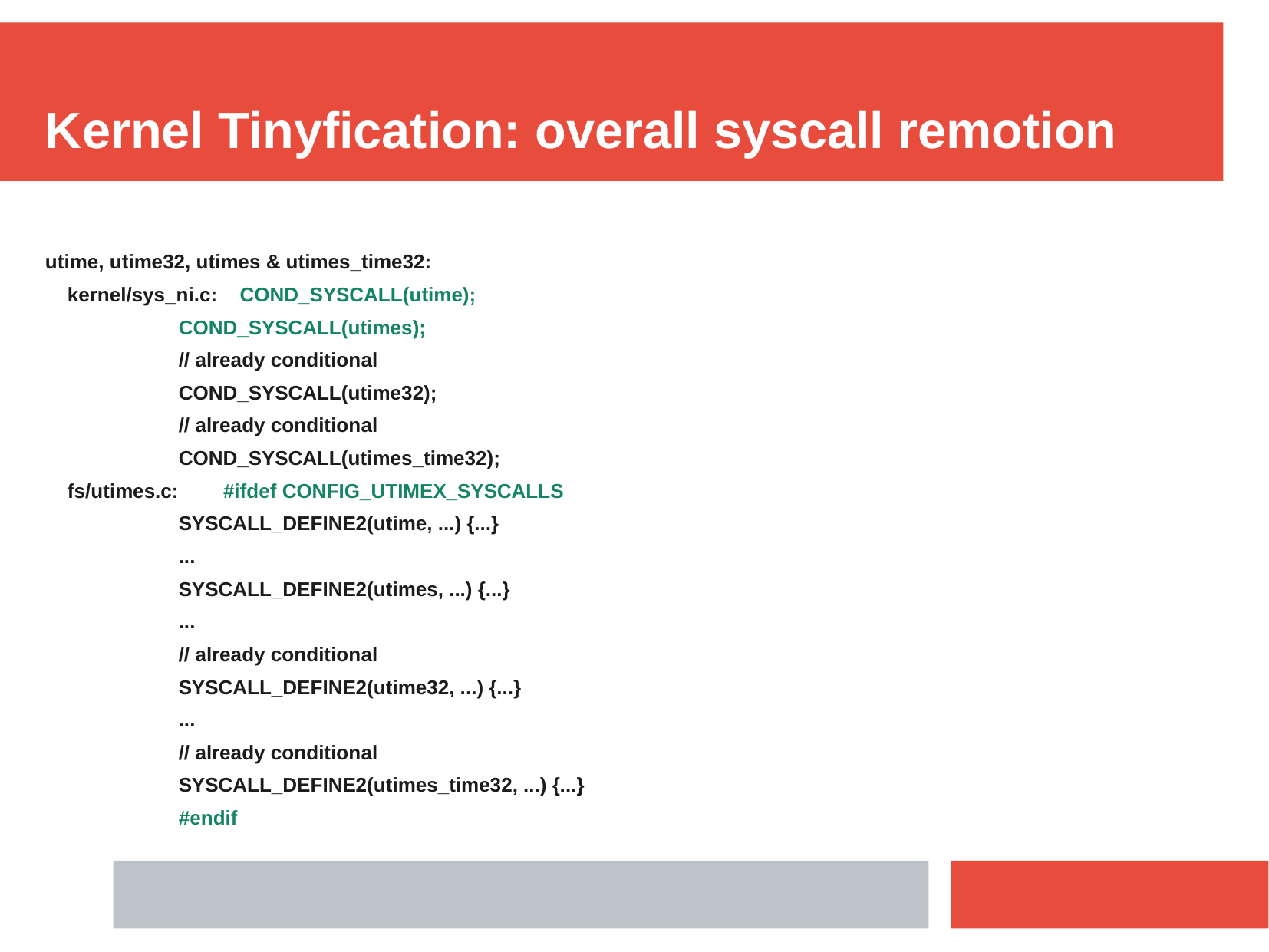

Kernel Tinyfication: overall syscall remotion
utime, utime32, utimes & utimes_time32:
    kernel/sys_ni.c:    COND_SYSCALL(utime);
                        COND_SYSCALL(utimes);
                        // already conditional
                        COND_SYSCALL(utime32);
                        // already conditional
                        COND_SYSCALL(utimes_time32);
    fs/utimes.c:        #ifdef CONFIG_UTIMEX_SYSCALLS
                        SYSCALL_DEFINE2(utime, ...) {...}
                        ...
                        SYSCALL_DEFINE2(utimes, ...) {...}
                        ...
                        // already conditional
                        SYSCALL_DEFINE2(utime32, ...) {...}
                        ...
                        // already conditional
                        SYSCALL_DEFINE2(utimes_time32, ...) {...}
                        #endif